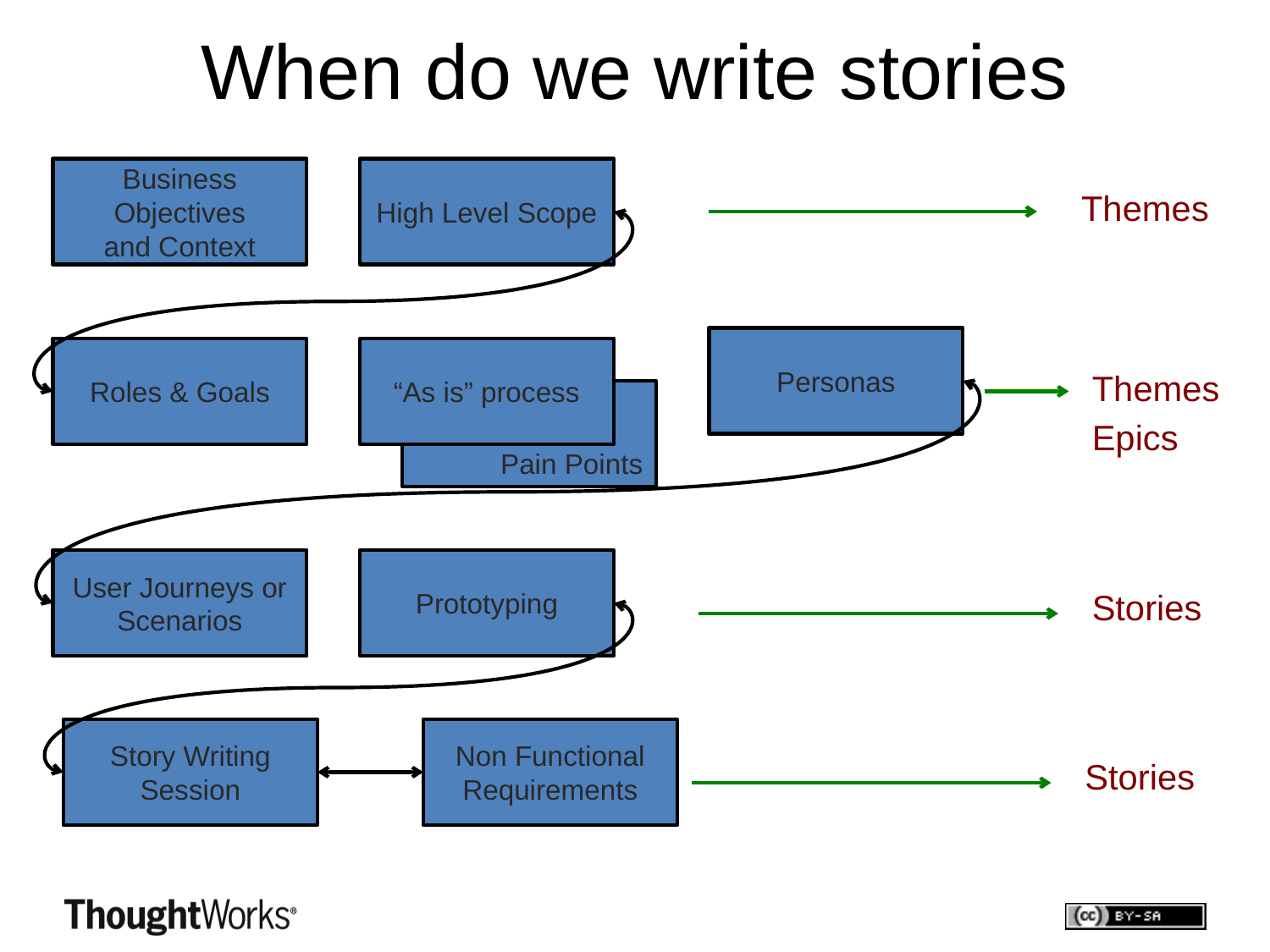

# When do we write stories
Business Objectives
and Context
High Level Scope
Themes
Personas
Roles & Goals
“As is” process
Themes
Epics
Pain Points
User Journeys or Scenarios
Prototyping
Stories
Story Writing Session
Non Functional Requirements
Stories